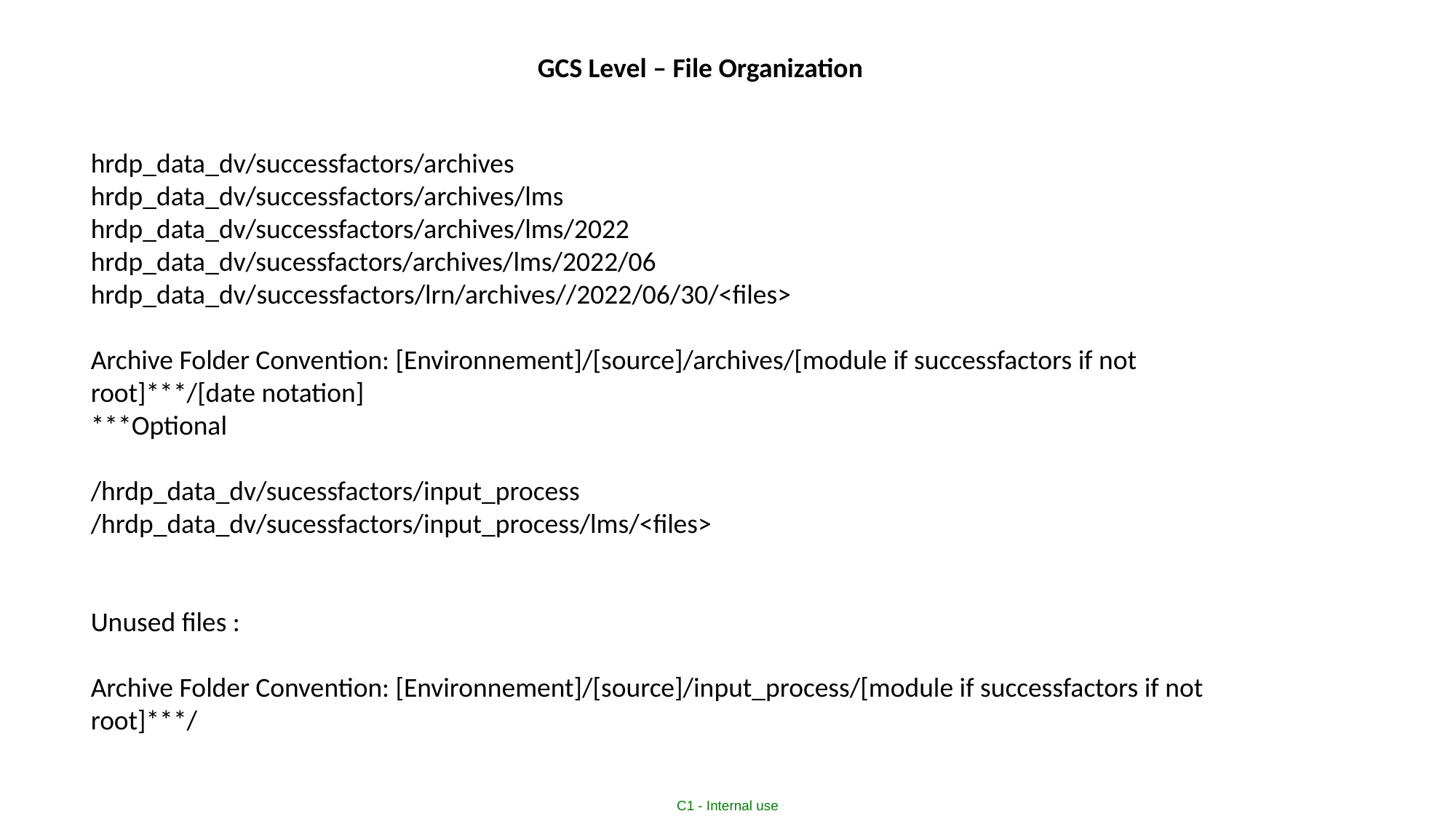

GCS Level – File Organization
hrdp_data_dv/successfactors/archives
hrdp_data_dv/successfactors/archives/lms
hrdp_data_dv/successfactors/archives/lms/2022
hrdp_data_dv/sucessfactors/archives/lms/2022/06
hrdp_data_dv/successfactors/lrn/archives//2022/06/30/<files>

Archive Folder Convention: [Environnement]/[source]/archives/[module if successfactors if not root]***/[date notation]
***Optional

/hrdp_data_dv/sucessfactors/input_process
/hrdp_data_dv/sucessfactors/input_process/lms/<files>

Unused files :

Archive Folder Convention: [Environnement]/[source]/input_process/[module if successfactors if not root]***/